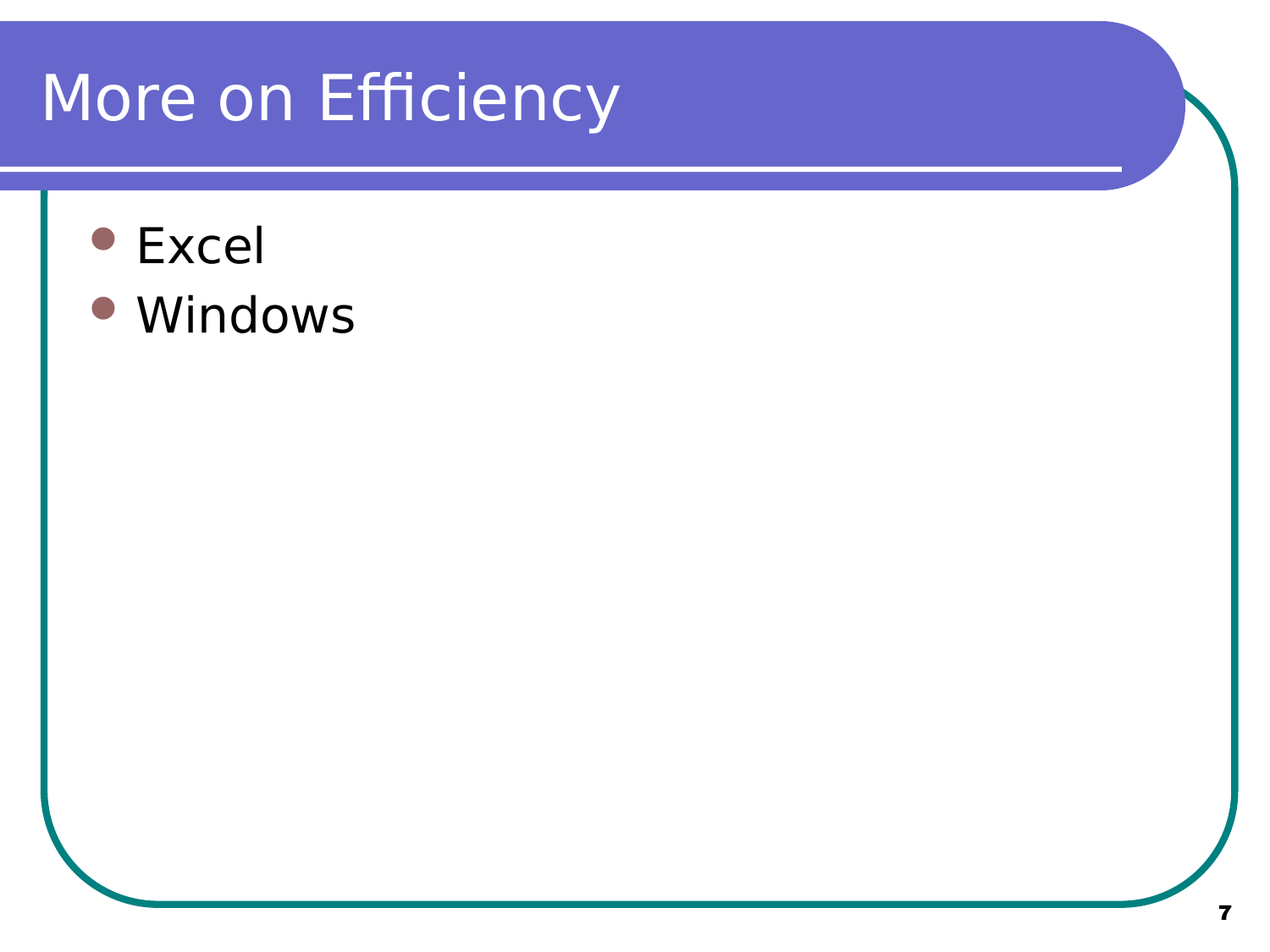

# More on Efficiency
Excel
Windows

7